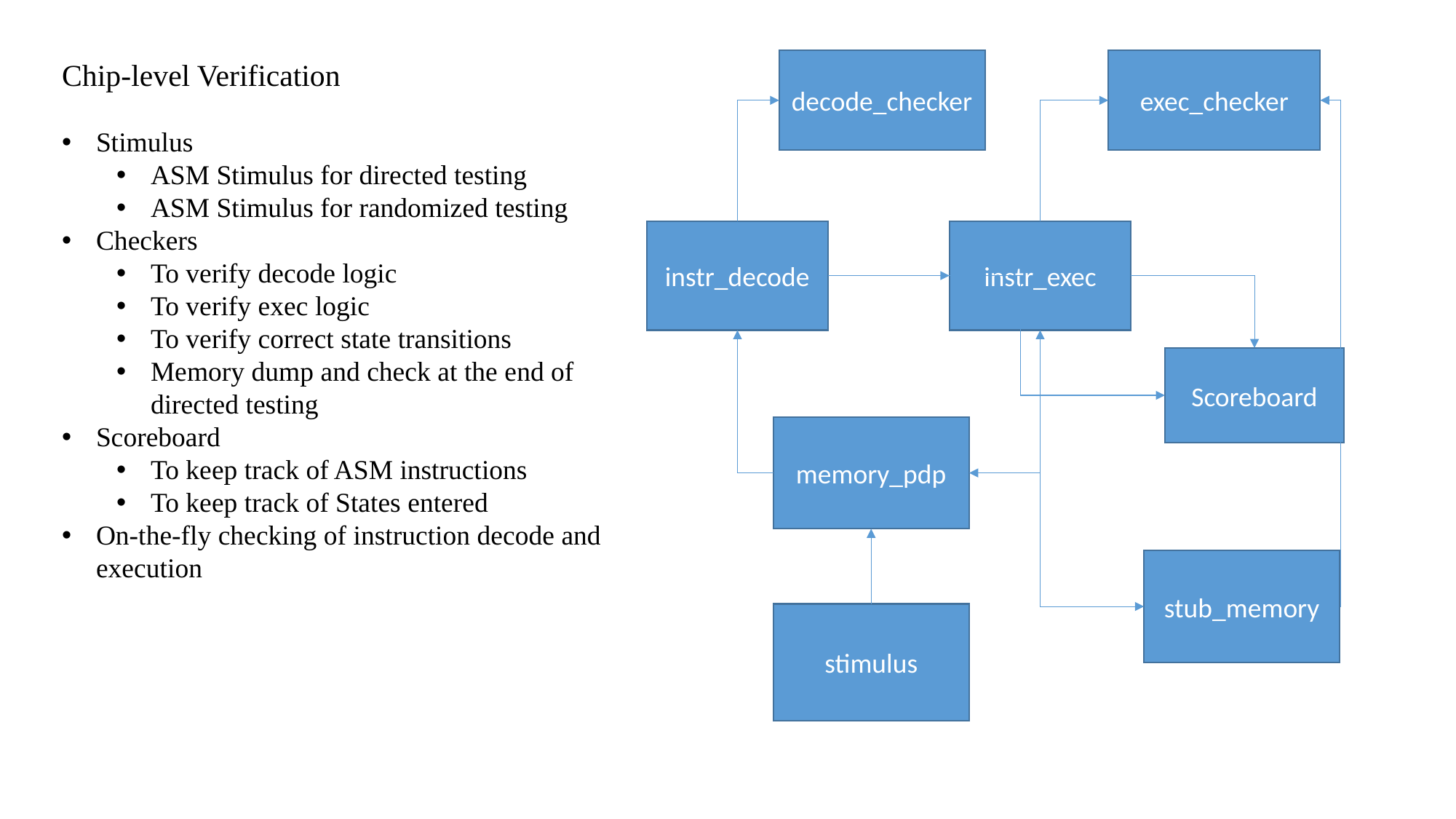

Chip-level Verification

Stimulus
ASM Stimulus for directed testing
ASM Stimulus for randomized testing
Checkers
To verify decode logic
To verify exec logic
To verify correct state transitions
Memory dump and check at the end of directed testing
Scoreboard
To keep track of ASM instructions
To keep track of States entered
On-the-fly checking of instruction decode and execution

decode_checker
exec_checker
instr_decode
instr_exec
Scoreboard
memory_pdp
stub_memory
stimulus